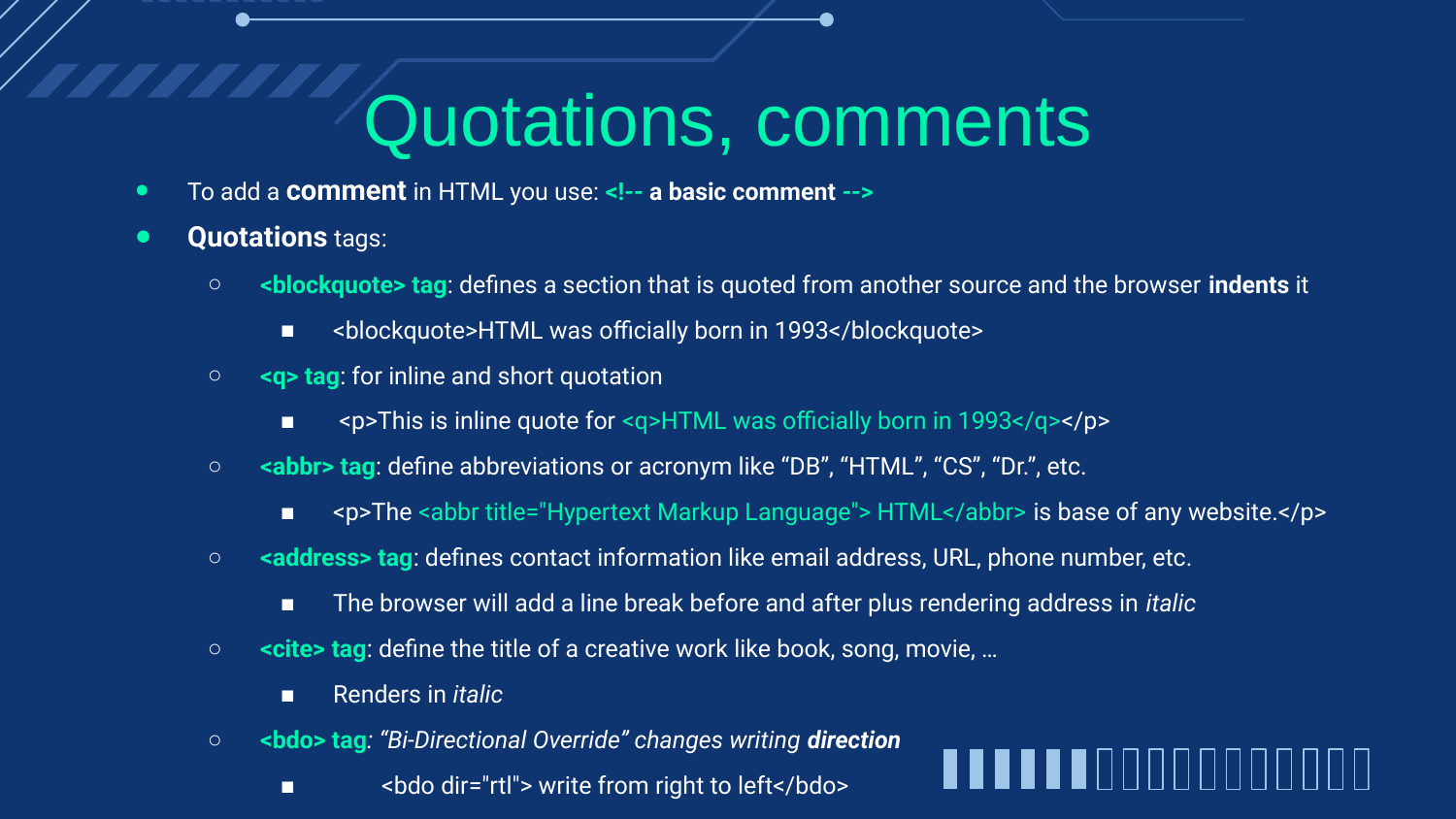

# Quotations, comments
To add a comment in HTML you use: <!-- a basic comment -->
Quotations tags:
<blockquote> tag: defines a section that is quoted from another source and the browser indents it
<blockquote>HTML was officially born in 1993</blockquote>
<q> tag: for inline and short quotation
 <p>This is inline quote for <q>HTML was officially born in 1993</q></p>
<abbr> tag: define abbreviations or acronym like “DB”, “HTML”, “CS”, “Dr.”, etc.
<p>The <abbr title="Hypertext Markup Language"> HTML</abbr> is base of any website.</p>
<address> tag: defines contact information like email address, URL, phone number, etc.
The browser will add a line break before and after plus rendering address in italic
<cite> tag: define the title of a creative work like book, song, movie, …
Renders in italic
<bdo> tag: “Bi-Directional Override” changes writing direction
        <bdo dir="rtl"> write from right to left</bdo>